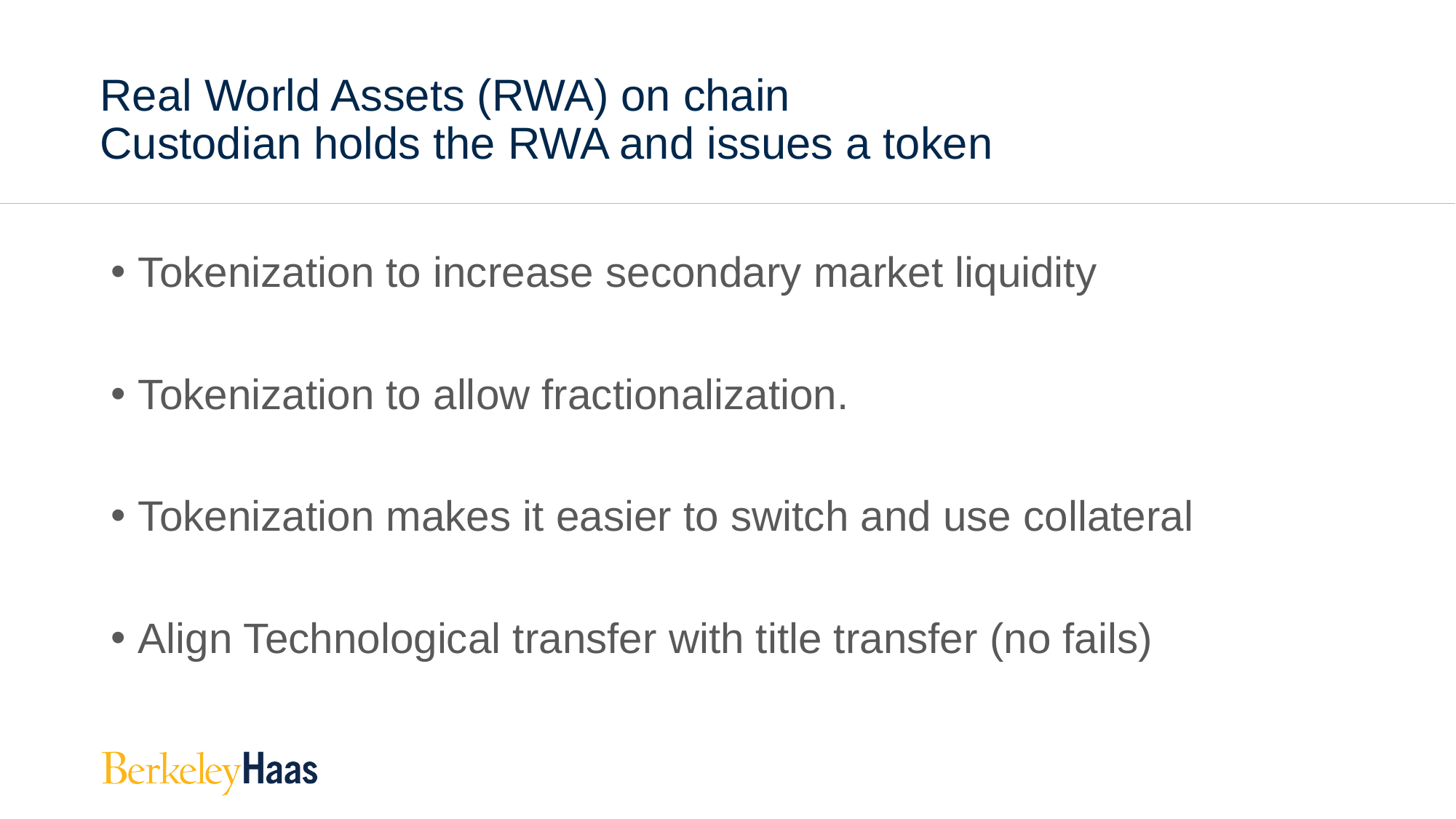

# Real World Assets (RWA) on chain Custodian holds the RWA and issues a token
Tokenization to increase secondary market liquidity

Tokenization to allow fractionalization.

Tokenization makes it easier to switch and use collateral

Align Technological transfer with title transfer (no fails)